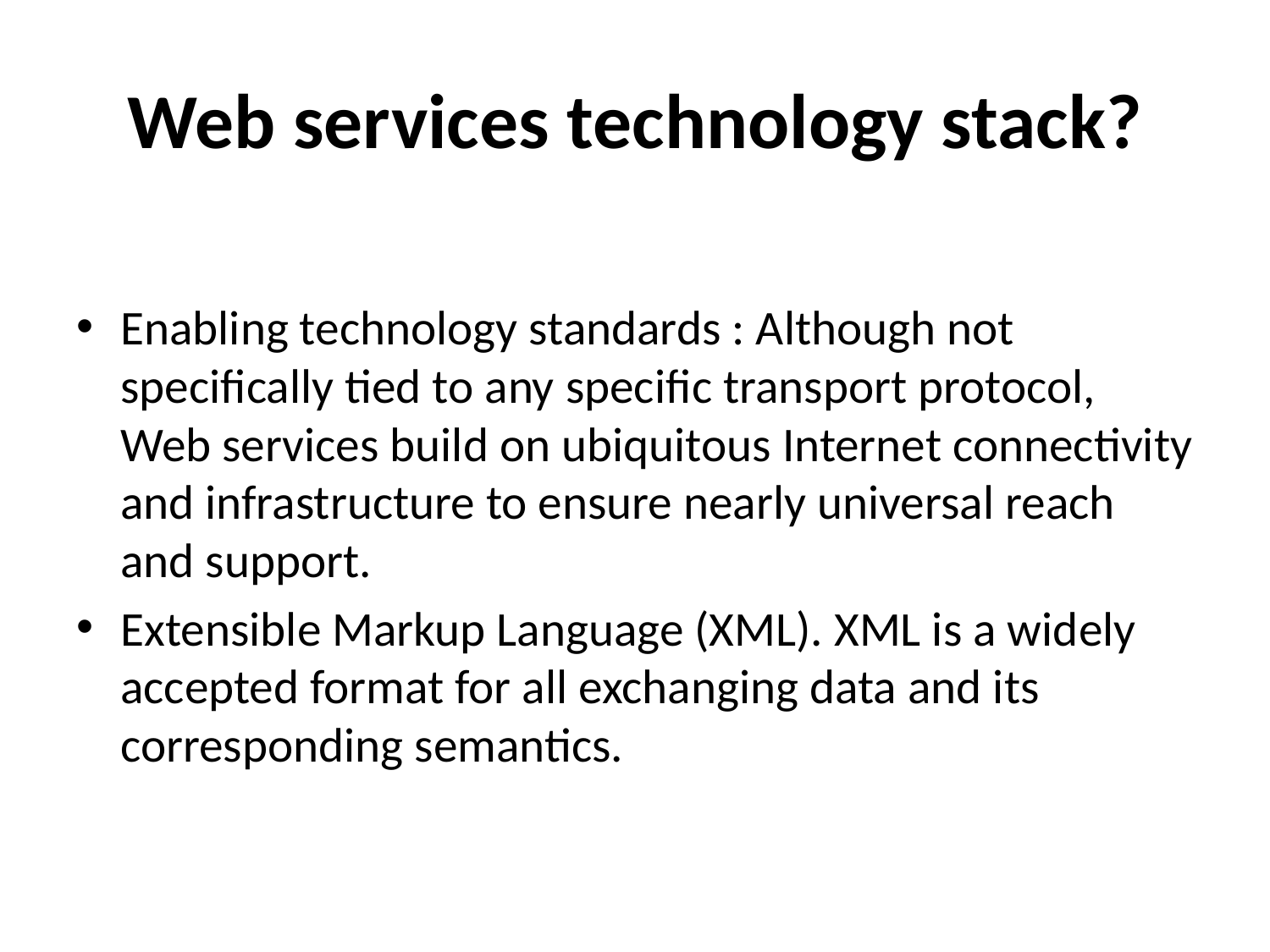

# Web services technology stack?

Enabling technology standards : Although not specifically tied to any specific transport protocol, Web services build on ubiquitous Internet connectivity and infrastructure to ensure nearly universal reach and support.
Extensible Markup Language (XML). XML is a widely accepted format for all exchanging data and its corresponding semantics.